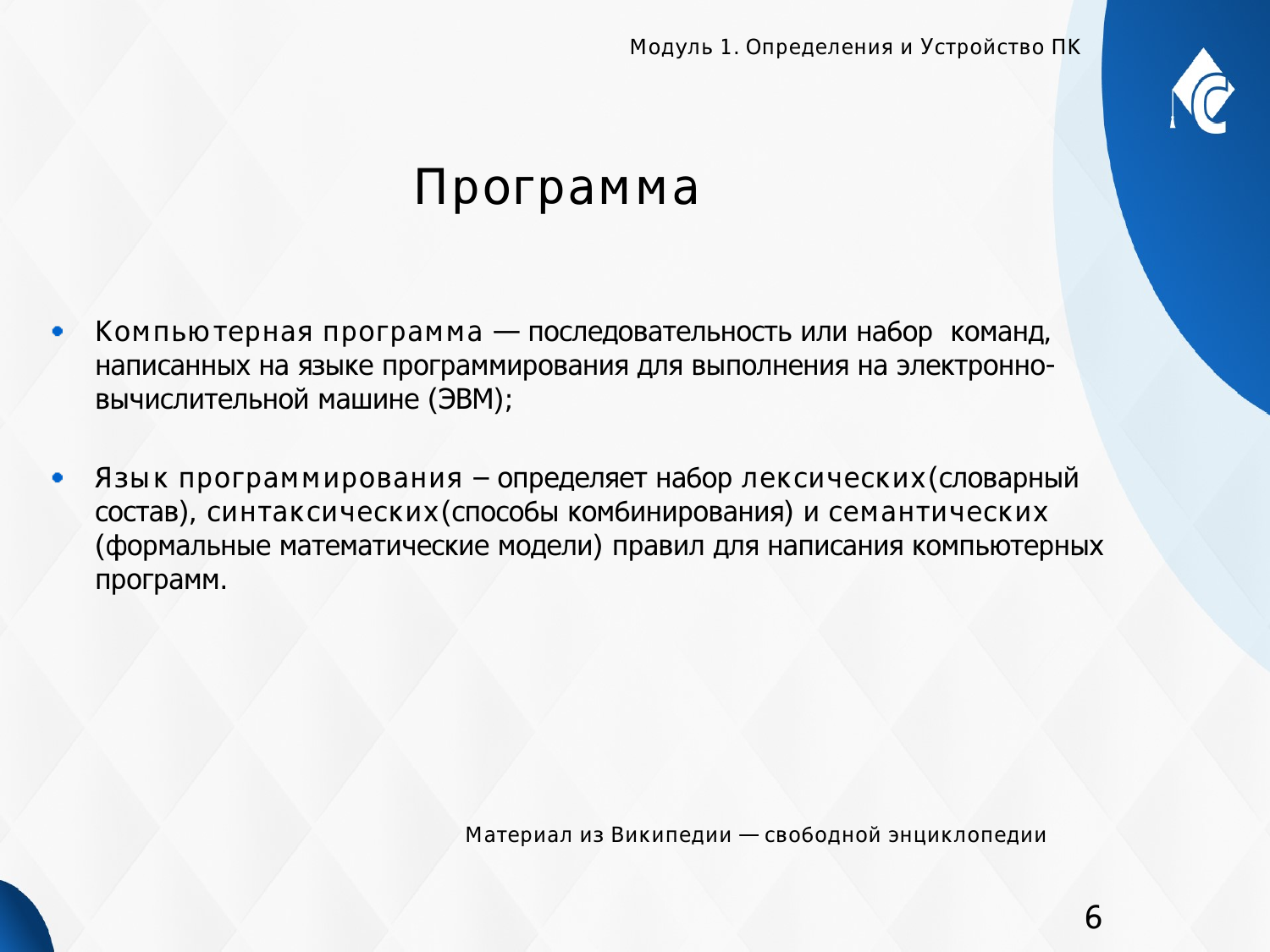

Модуль 1. Определения и Устройство ПК
# Программа
Компьютерная программа — последовательность или набор  команд, написанных на языке программирования для выполнения на электронно-вычислительной машине (ЭВМ);

Язык программирования – определяет набор лексических(словарный состав), синтаксических(способы комбинирования) и семантических (формальные математические модели) правил для написания компьютерных программ.

Материал из Википедии — свободной энциклопедии
6